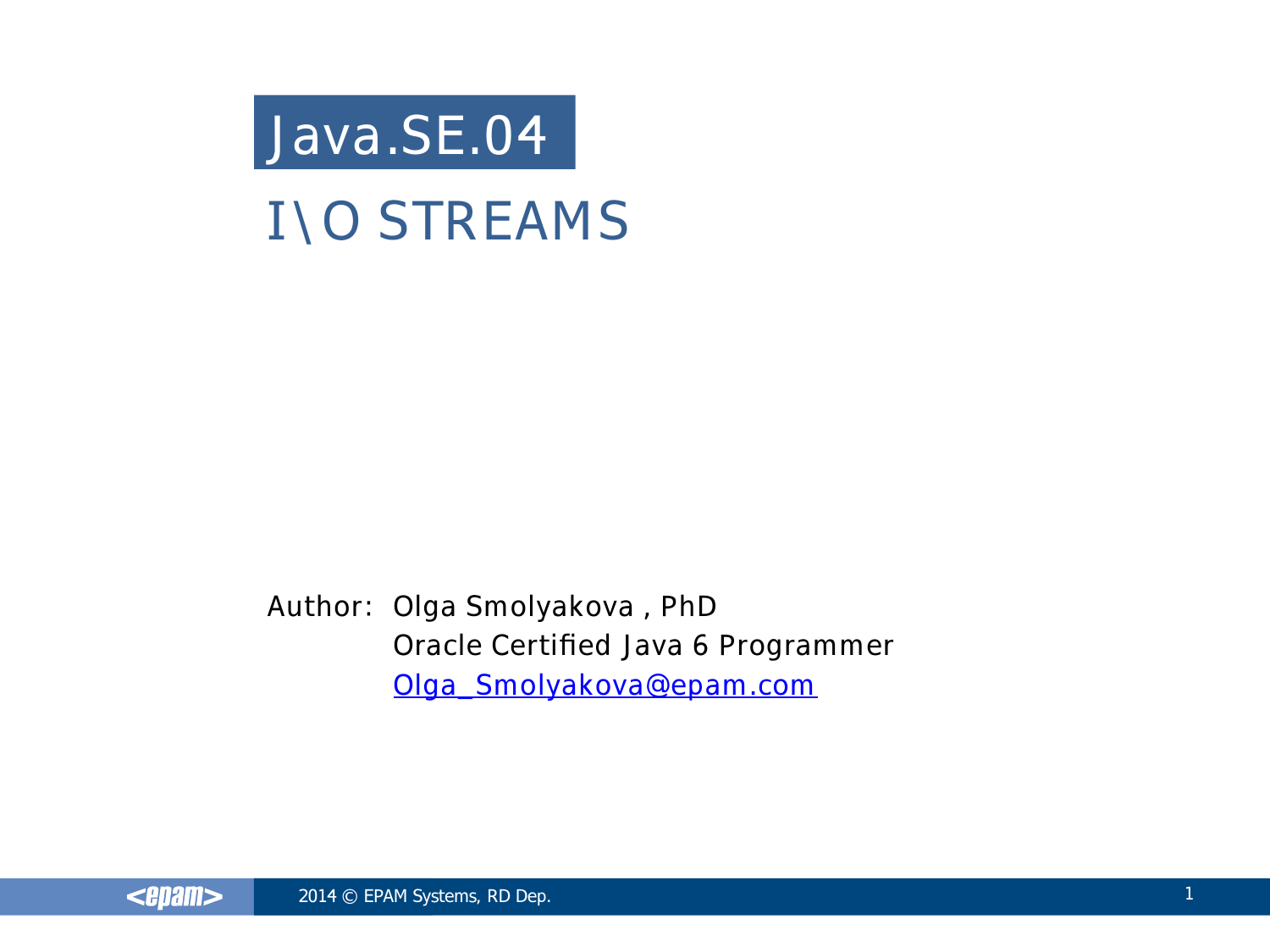

Java.SE.04

# I\O Streams

Olga Smolyakova , PhD
Oracle Certified Java 6 Programmer
Olga_Smolyakova@epam.com

1
2014 © EPAM Systems, RD Dep.